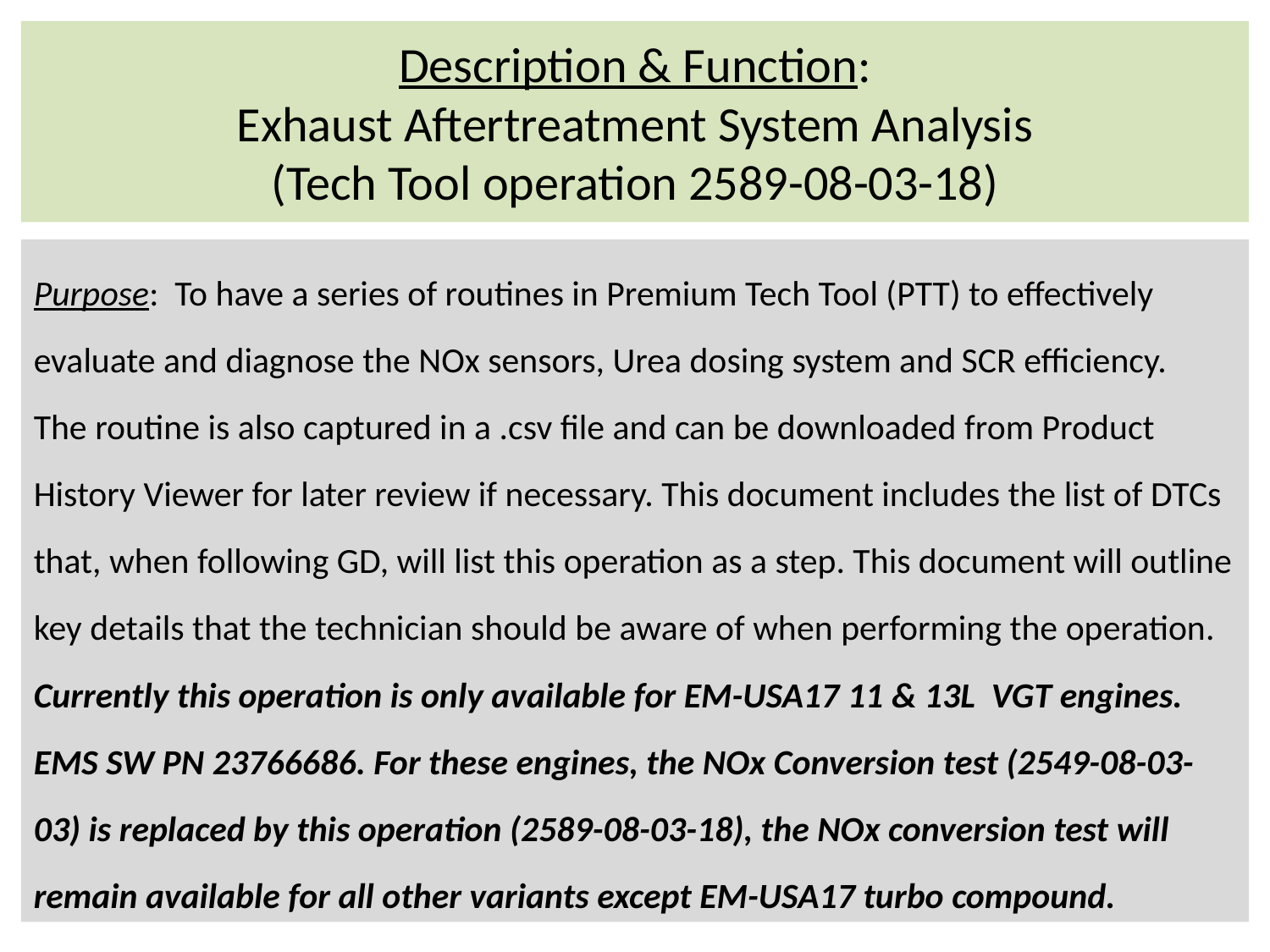

# Description & Function: Exhaust Aftertreatment System Analysis (Tech Tool operation 2589-08-03-18)
Purpose:  To have a series of routines in Premium Tech Tool (PTT) to effectively evaluate and diagnose the NOx sensors, Urea dosing system and SCR efficiency.  The routine is also captured in a .csv file and can be downloaded from Product History Viewer for later review if necessary. This document includes the list of DTCs that, when following GD, will list this operation as a step. This document will outline key details that the technician should be aware of when performing the operation. Currently this operation is only available for EM-USA17 11 & 13L  VGT engines. EMS SW PN 23766686. For these engines, the NOx Conversion test (2549-08-03-03) is replaced by this operation (2589-08-03-18), the NOx conversion test will remain available for all other variants except EM-USA17 turbo compound.